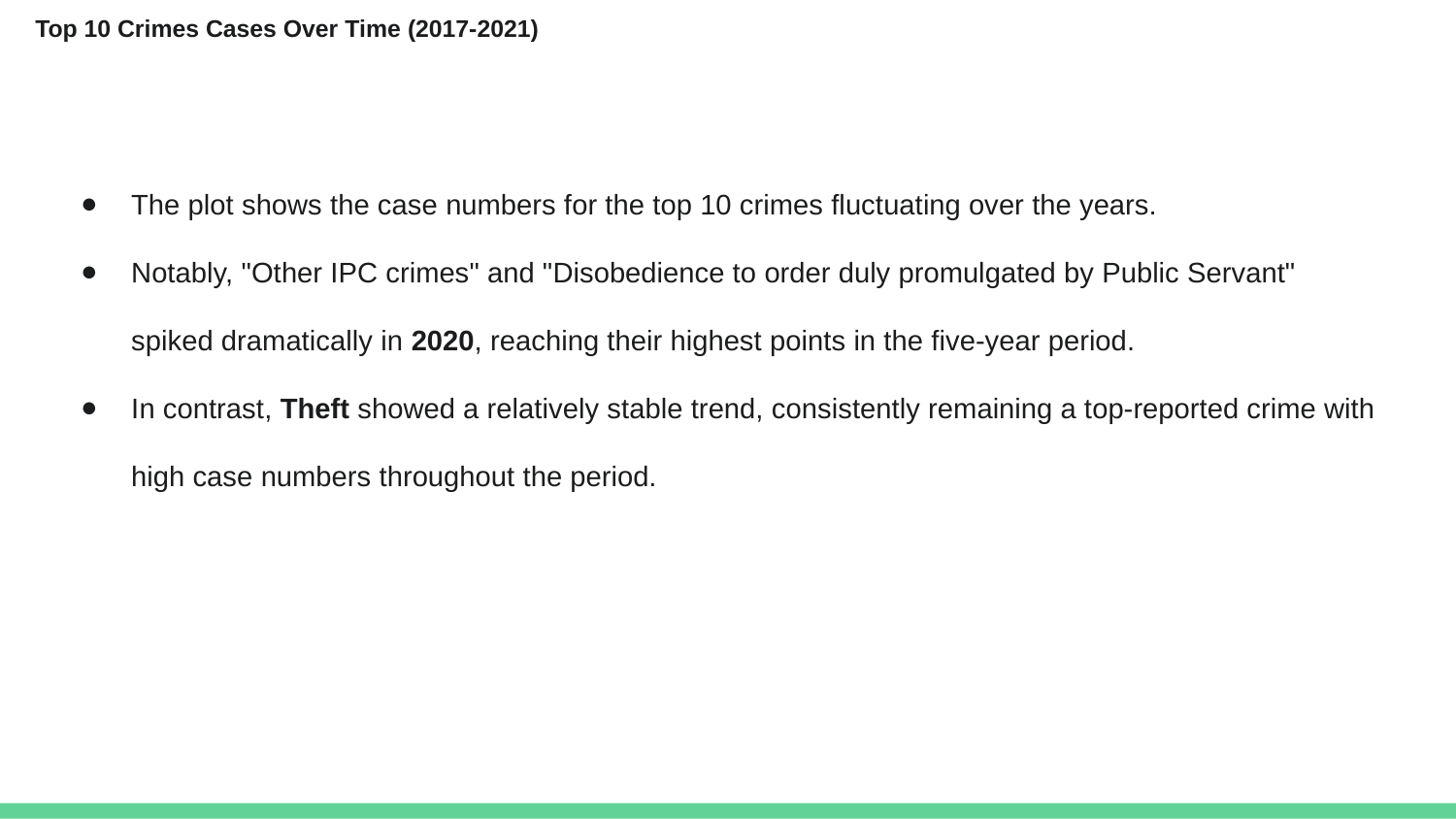

# Top 10 Crimes Cases Over Time (2017-2021)

The plot shows the case numbers for the top 10 crimes fluctuating over the years.
Notably, "Other IPC crimes" and "Disobedience to order duly promulgated by Public Servant" spiked dramatically in 2020, reaching their highest points in the five-year period.
In contrast, Theft showed a relatively stable trend, consistently remaining a top-reported crime with high case numbers throughout the period.